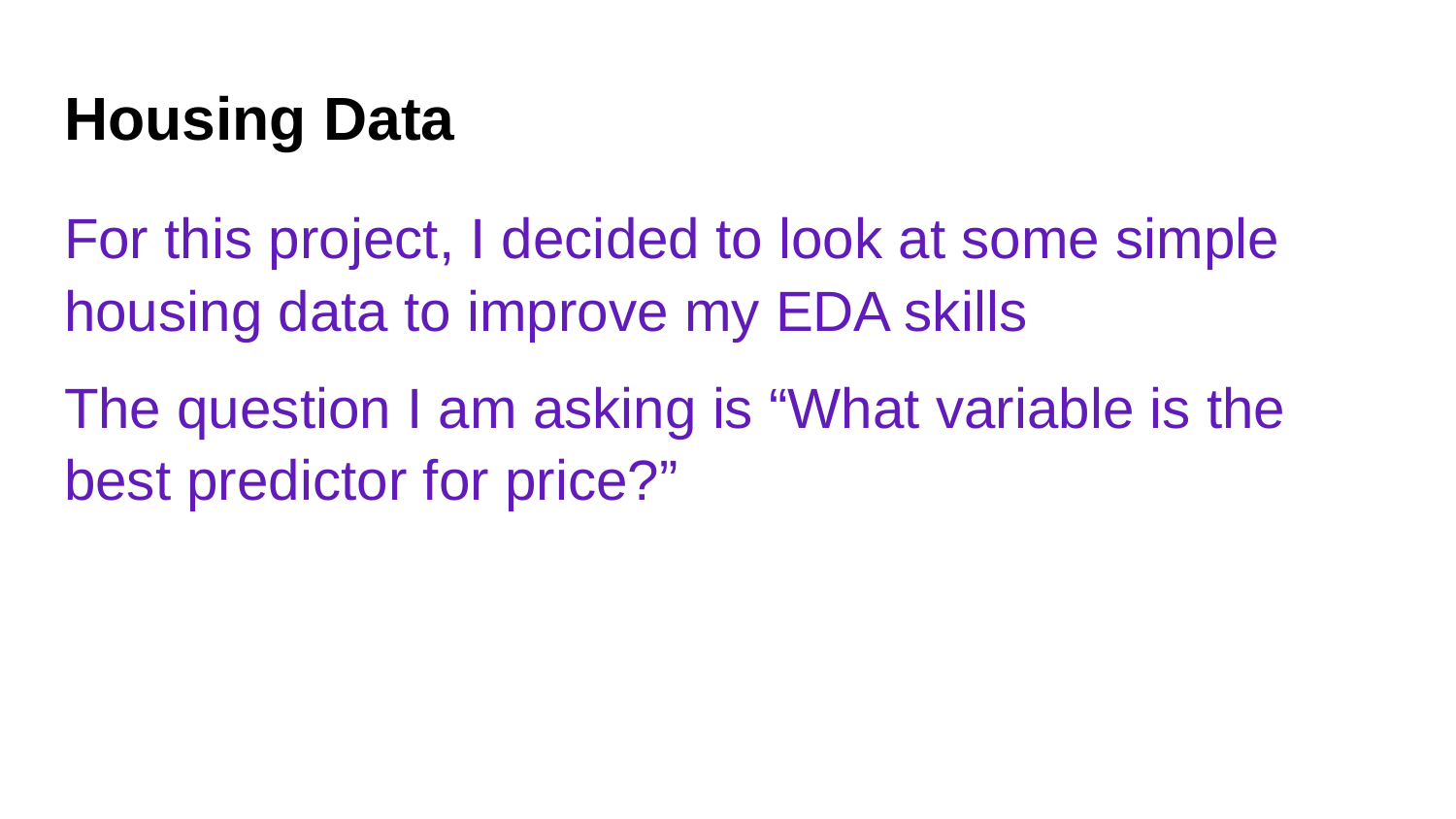

# Housing Data
For this project, I decided to look at some simple housing data to improve my EDA skills
The question I am asking is “What variable is the best predictor for price?”